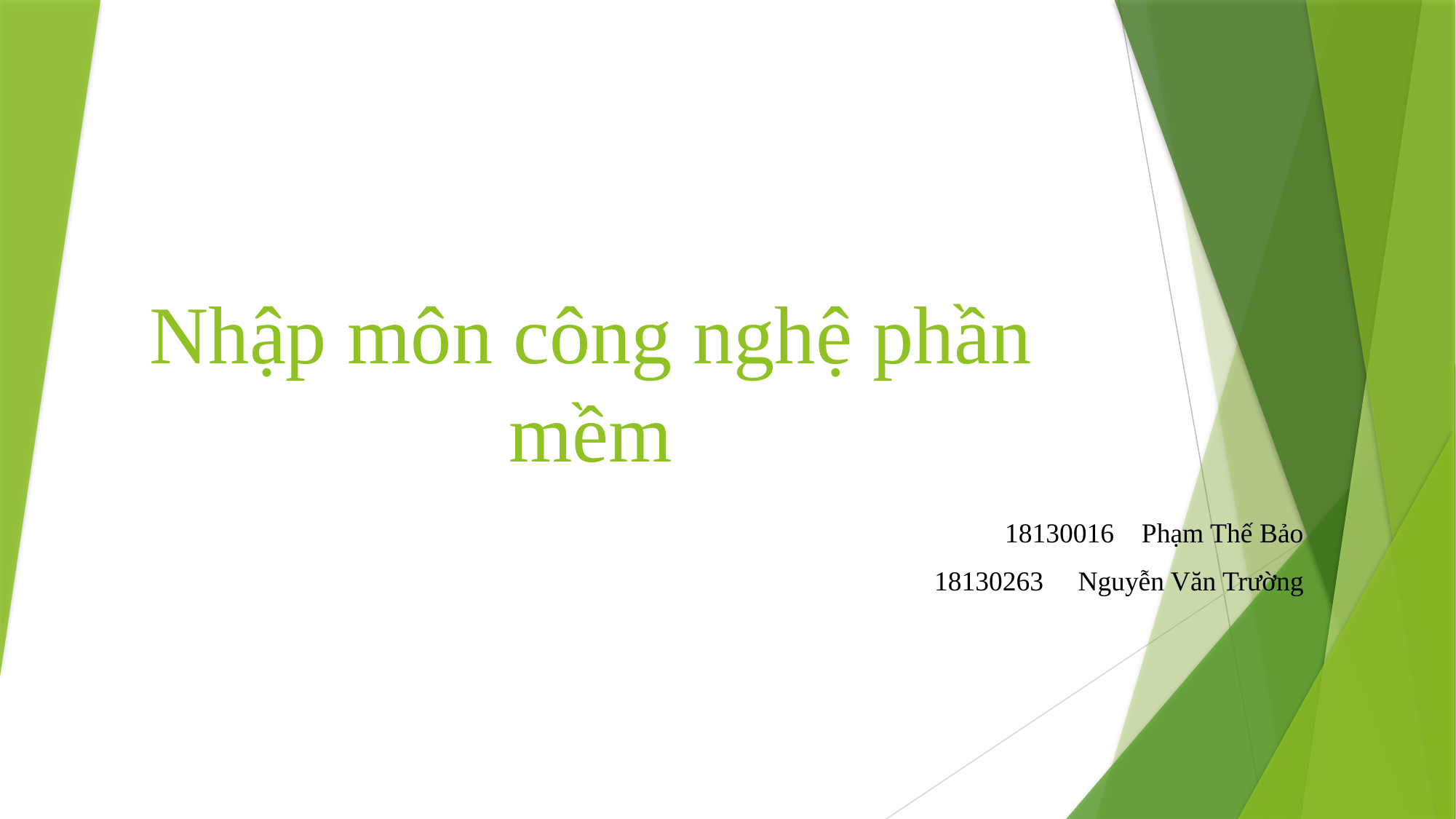

# Nhập môn công nghệ phần mềm
18130016    Phạm Thế Bảo
       18130263     Nguyễn Văn Trường